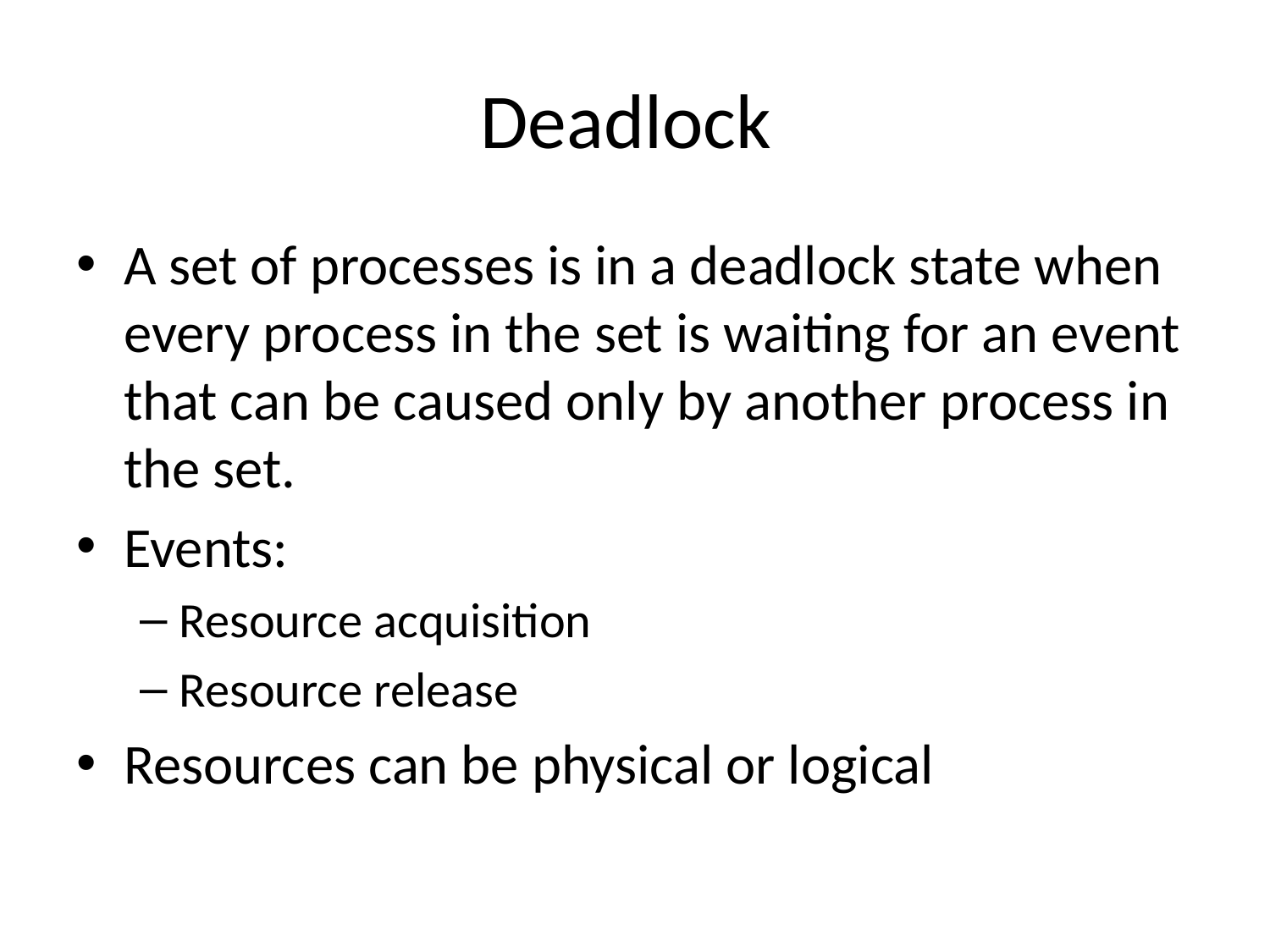

# Deadlock
A set of processes is in a deadlock state when every process in the set is waiting for an event that can be caused only by another process in the set.
Events:
Resource acquisition
Resource release
Resources can be physical or logical